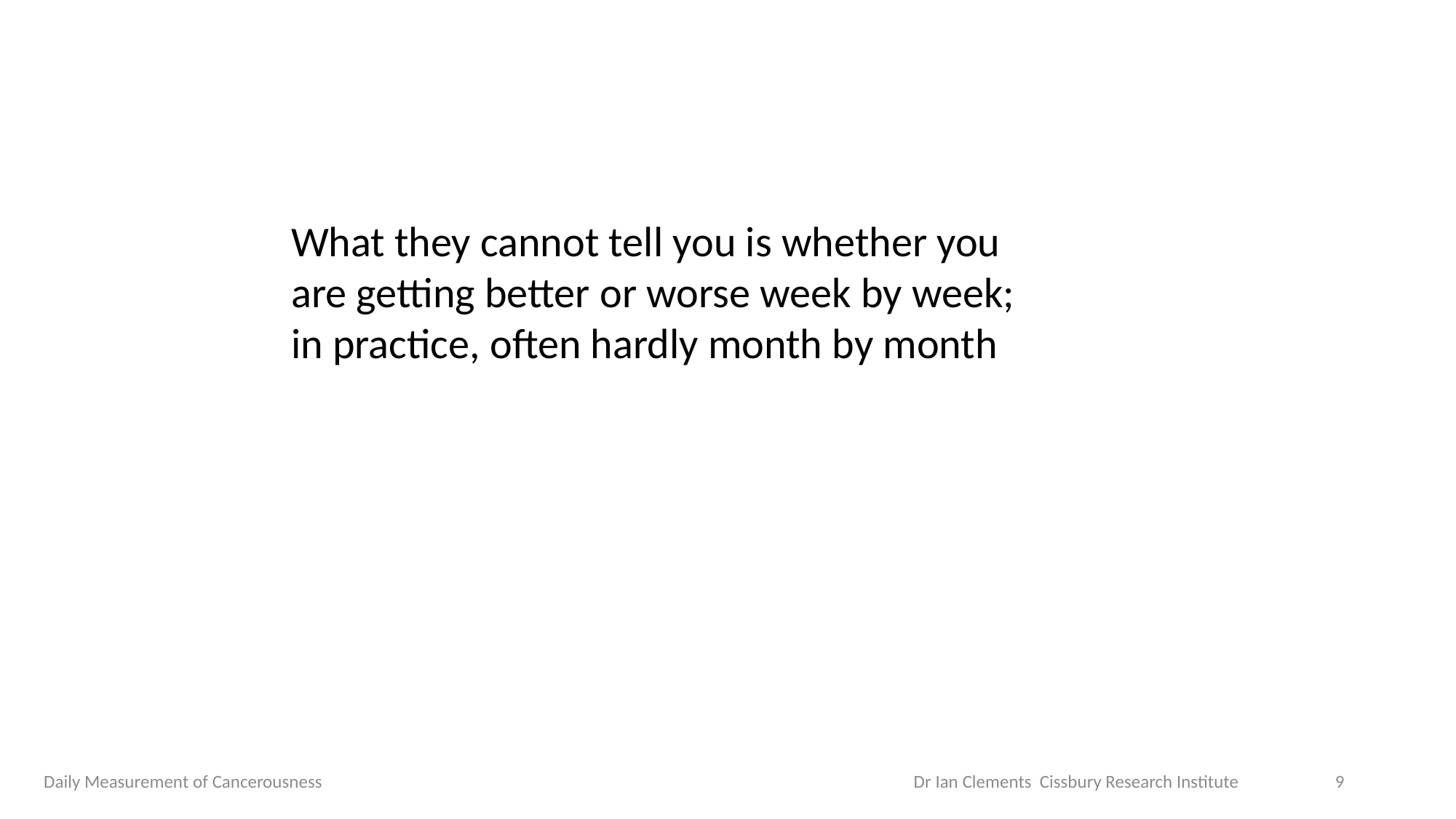

What they cannot tell you is whether you are getting better or worse week by week; in practice, often hardly month by month
Daily Measurement of Cancerousness                                                                                                                                              Dr Ian Clements  Cissbury Research Institute
9